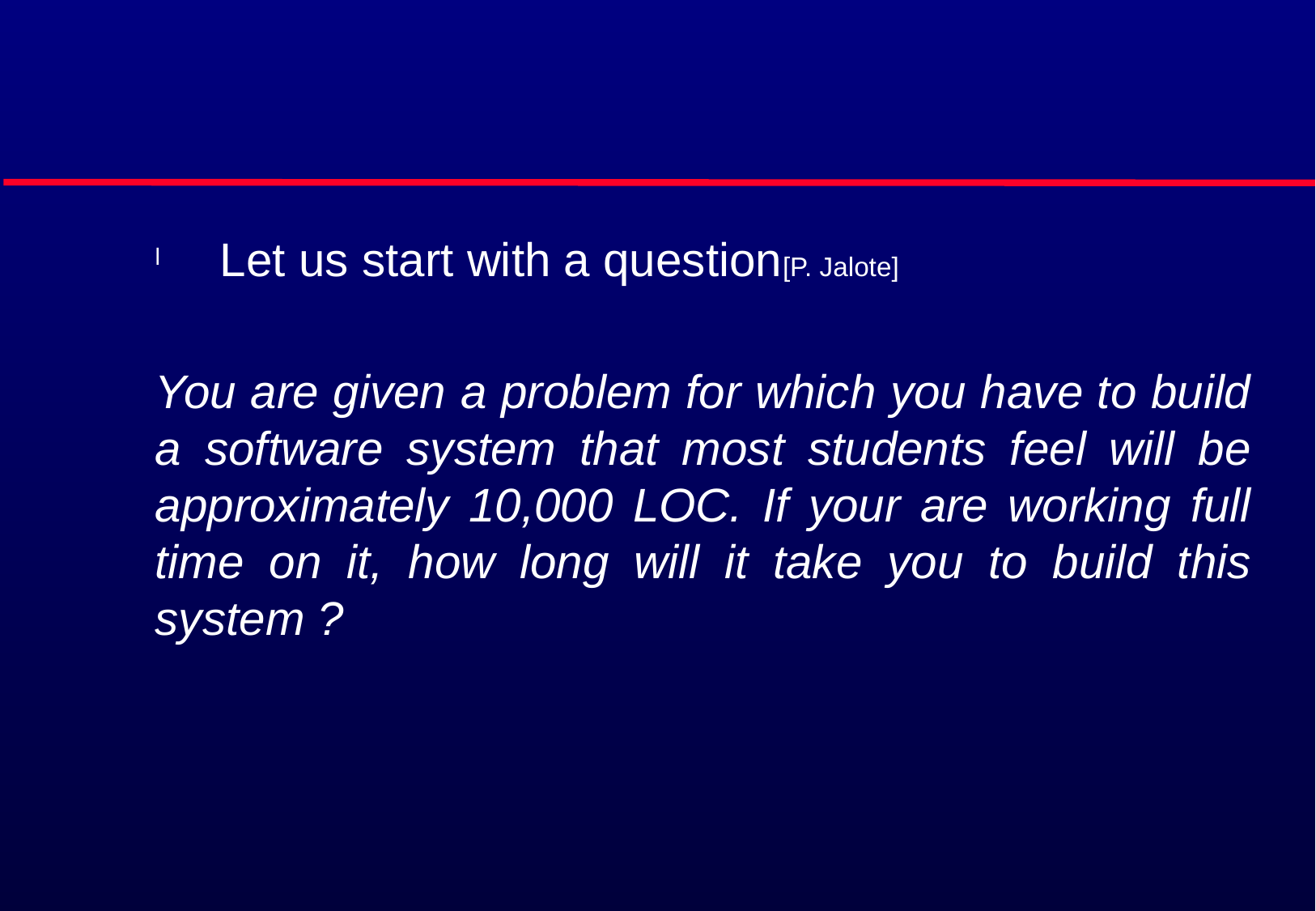

#
Let us start with a question[P. Jalote]

You are given a problem for which you have to build a software system that most students feel will be approximately 10,000 LOC. If your are working full time on it, how long will it take you to build this system ?